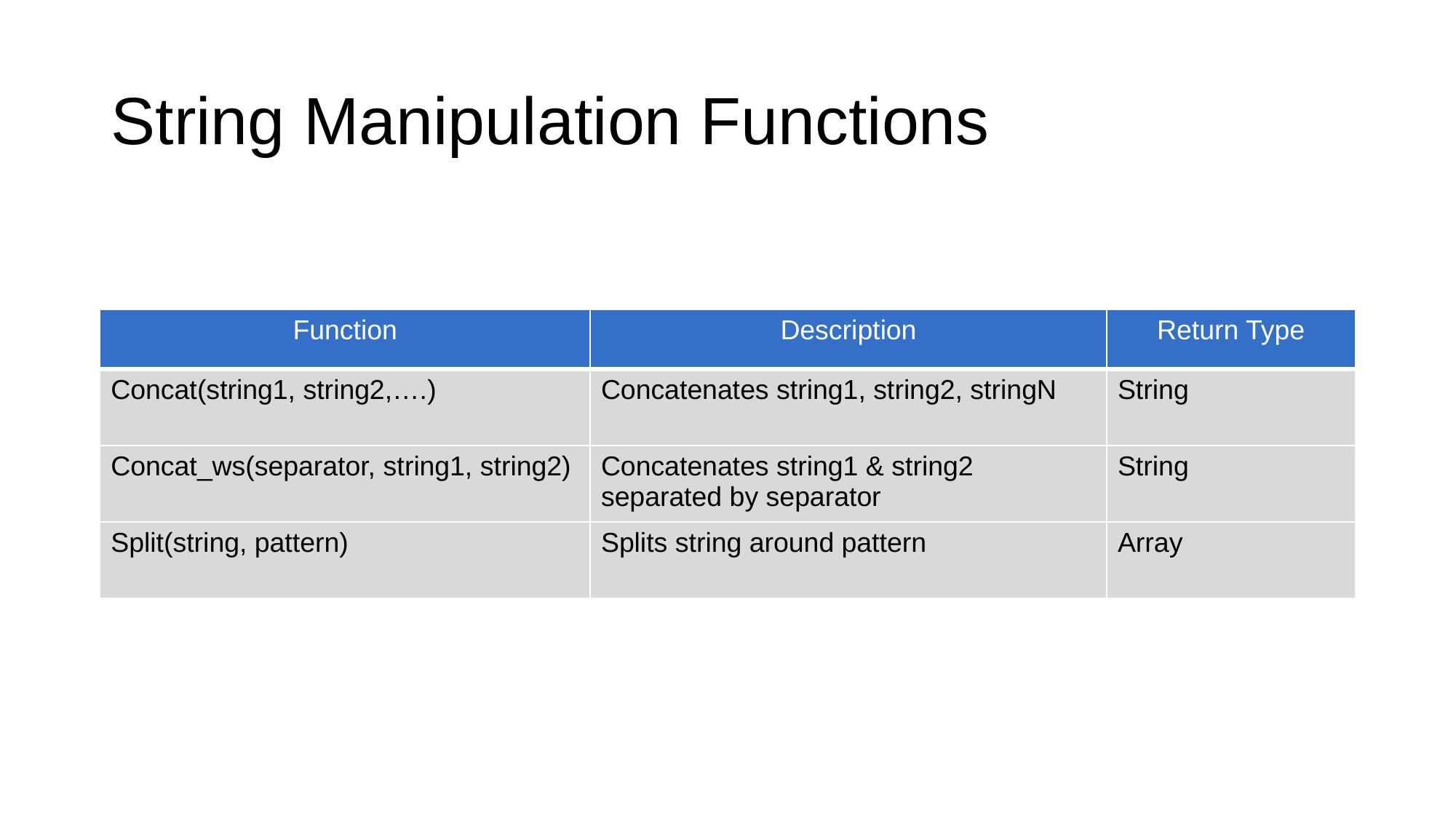

# String Manipulation Functions
| Function | Description | Return Type |
| --- | --- | --- |
| Concat(string1, string2,….) | Concatenates string1, string2, stringN | String |
| Concat\_ws(separator, string1, string2) | Concatenates string1 & string2 separated by separator | String |
| Split(string, pattern) | Splits string around pattern | Array |